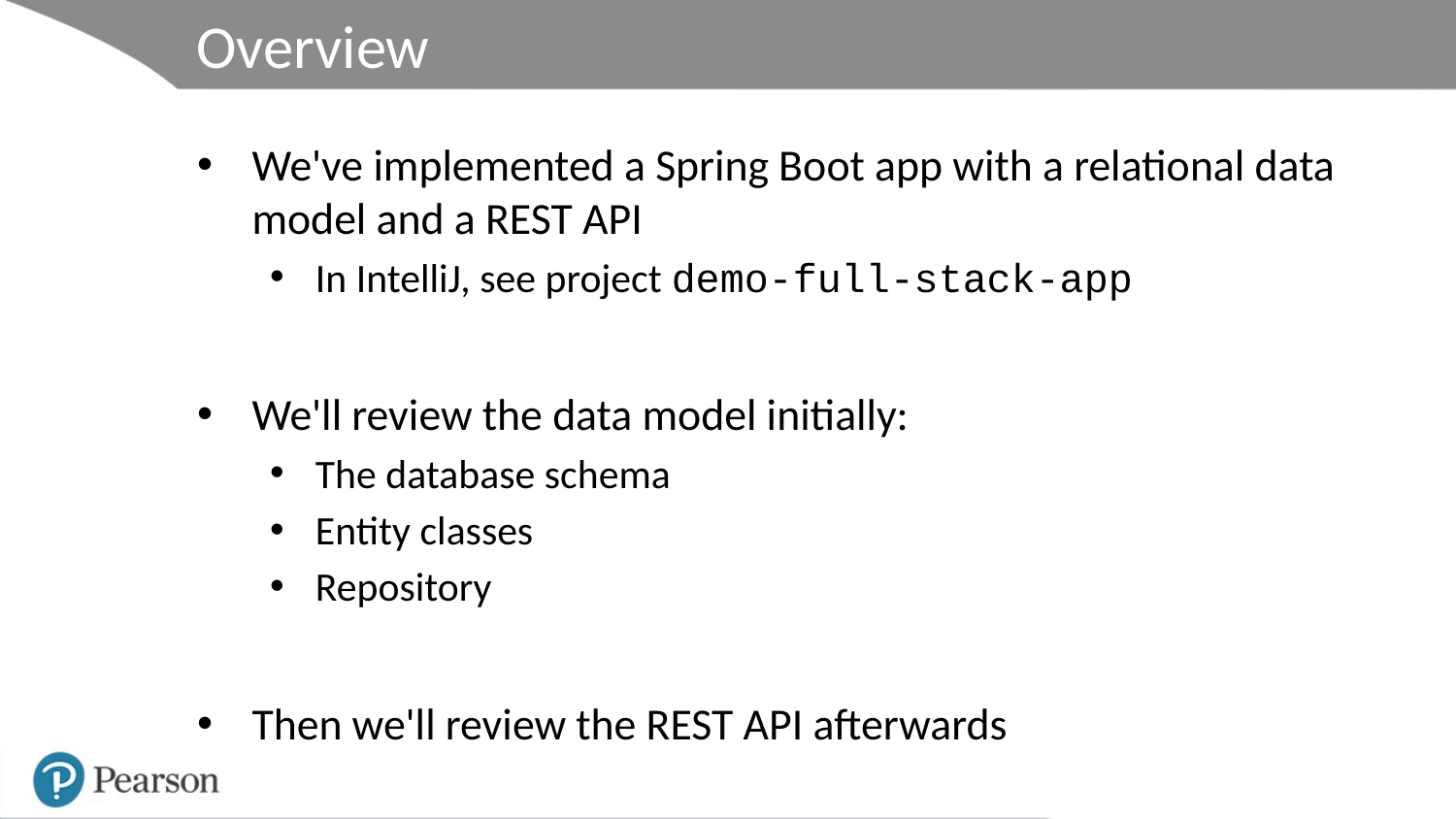

# Overview
We've implemented a Spring Boot app with a relational data model and a REST API
In IntelliJ, see project demo-full-stack-app

We'll review the data model initially:
The database schema
Entity classes
Repository

Then we'll review the REST API afterwards